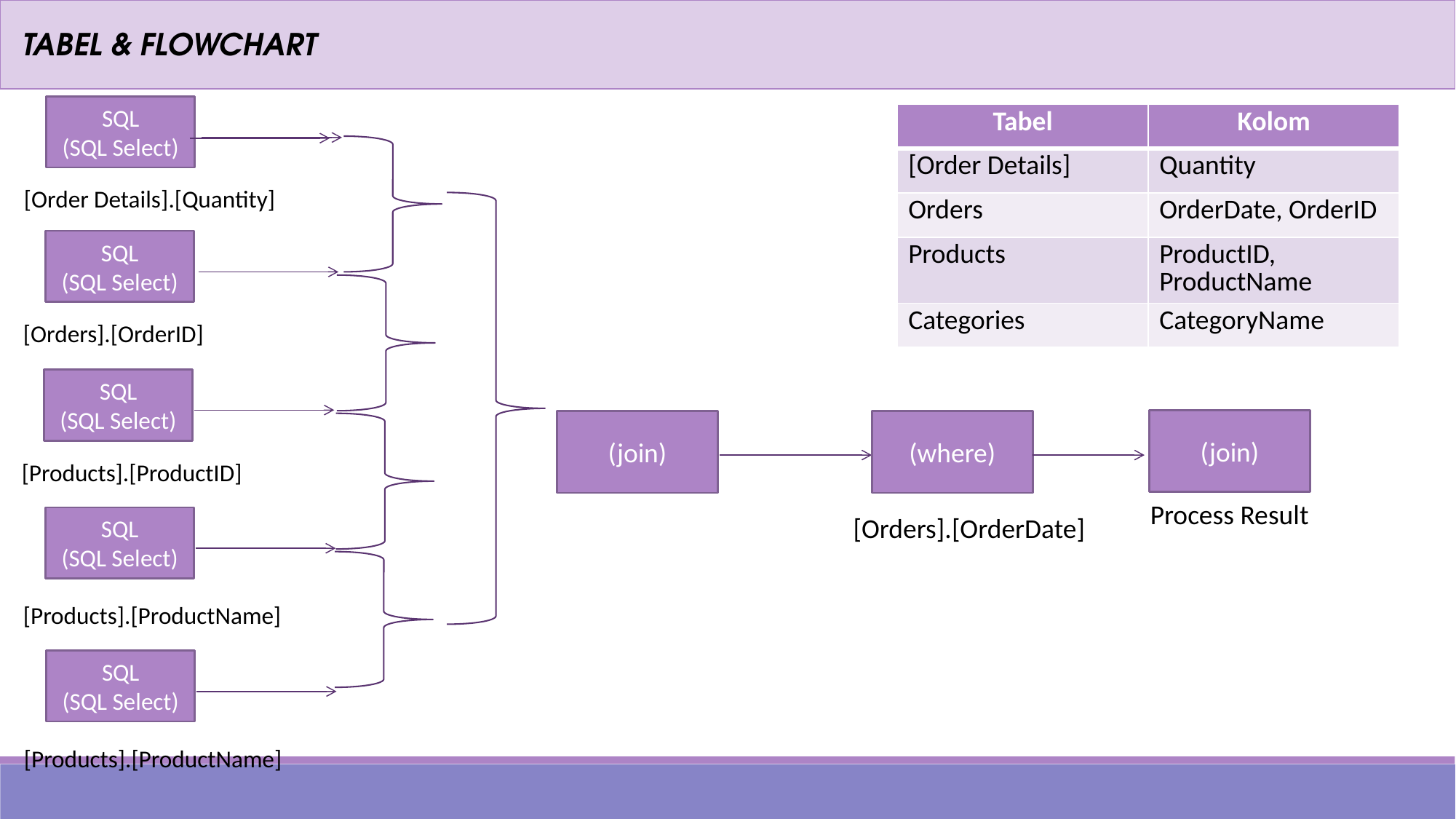

TABEL & FLOWCHART
SQL
(SQL Select)
| Tabel | Kolom |
| --- | --- |
| [Order Details] | Quantity |
| Orders | OrderDate, OrderID |
| Products | ProductID, ProductName |
| Categories | CategoryName |

[Order Details].[Quantity]

SQL
(SQL Select)

[Orders].[OrderID]
SQL
(SQL Select)
(join)
(join)
(where)

[Products].[ProductID]
Process Result
[Orders].[OrderDate]
SQL
(SQL Select)

[Products].[ProductName]
SQL
(SQL Select)
[Products].[ProductName]